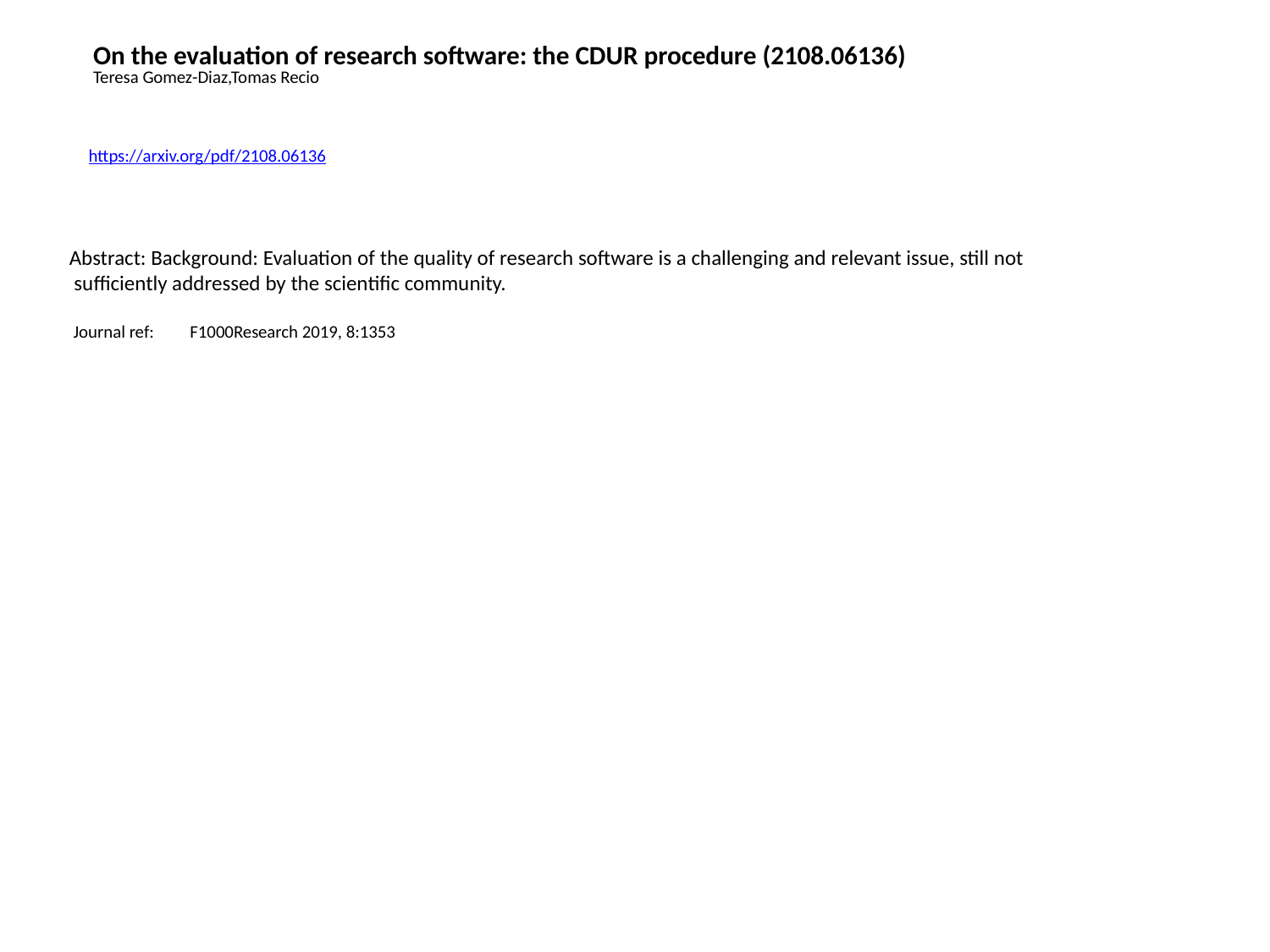

On the evaluation of research software: the CDUR procedure (2108.06136)
Teresa Gomez-Diaz,Tomas Recio

https://arxiv.org/pdf/2108.06136

Abstract: Background: Evaluation of the quality of research software is a challenging and relevant issue, still not
 sufficiently addressed by the scientific community.
 Journal ref:         F1000Research 2019, 8:1353